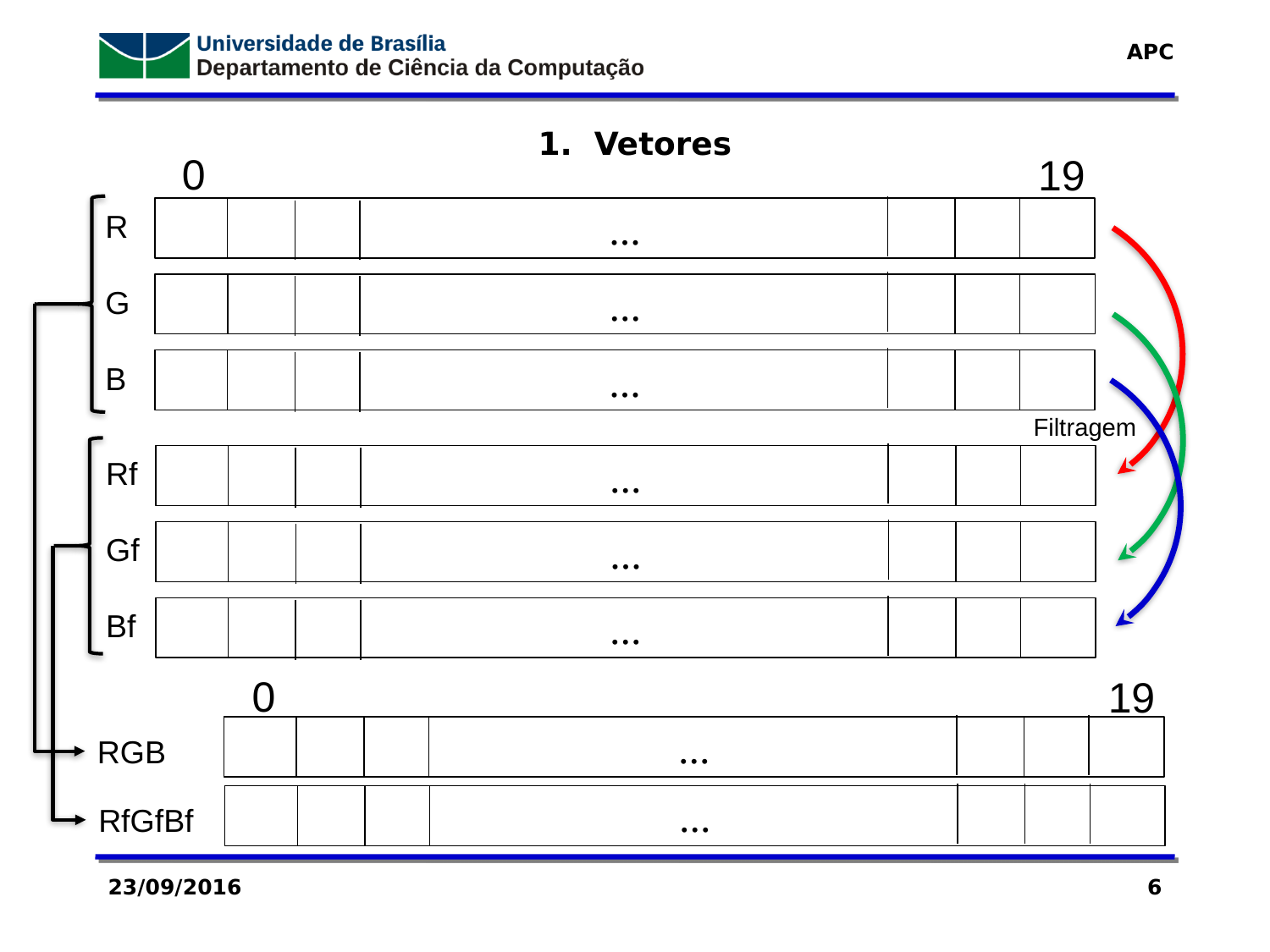

1.  Vetores
0
19

...
R

G

B

...

...

Filtragem

...
Rf

Gf

Bf
...
...
0
19
...
RGB
...
RfGfBf
23/09/2016
6